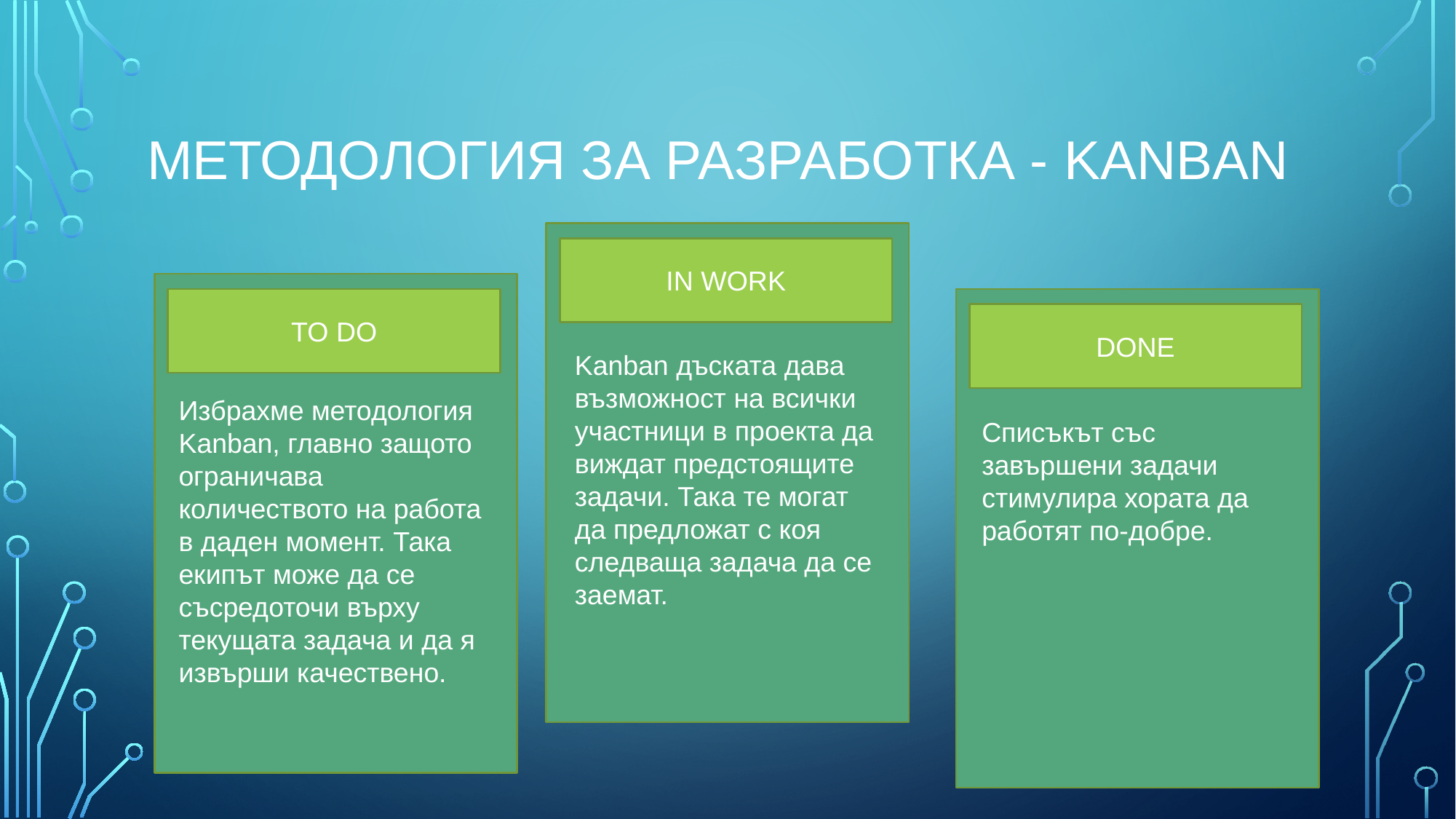

# Методология за разработка - Kanban

IN WORK

TO DO

DONE
Kanban дъската дава възможност на всички участници в проекта да виждат предстоящите задачи. Така те могат да предложат с коя следваща задача да се заемат.
Избрахме методология Kanban, главно защото ограничава количеството на работа в даден момент. Така екипът може да се съсредоточи върху текущата задача и да я извърши качествено.
Списъкът със завършени задачи стимулира хората да работят по-добре.